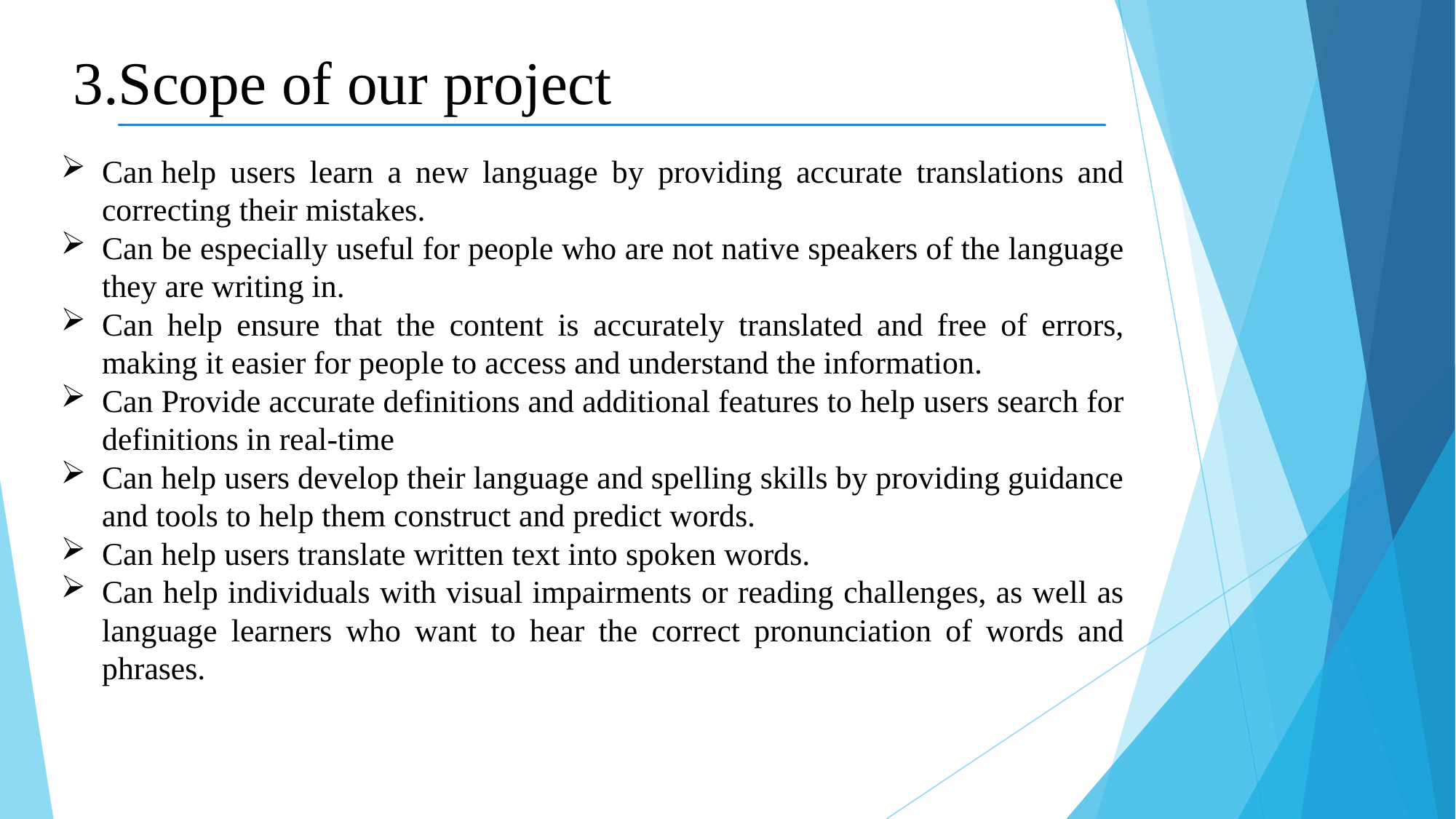

3.Scope of our project

Can help users learn a new language by providing accurate translations and correcting their mistakes.
Can be especially useful for people who are not native speakers of the language they are writing in.
Can help ensure that the content is accurately translated and free of errors, making it easier for people to access and understand the information.
Can Provide accurate definitions and additional features to help users search for definitions in real-time
Can help users develop their language and spelling skills by providing guidance and tools to help them construct and predict words.
Can help users translate written text into spoken words.
Can help individuals with visual impairments or reading challenges, as well as language learners who want to hear the correct pronunciation of words and phrases.